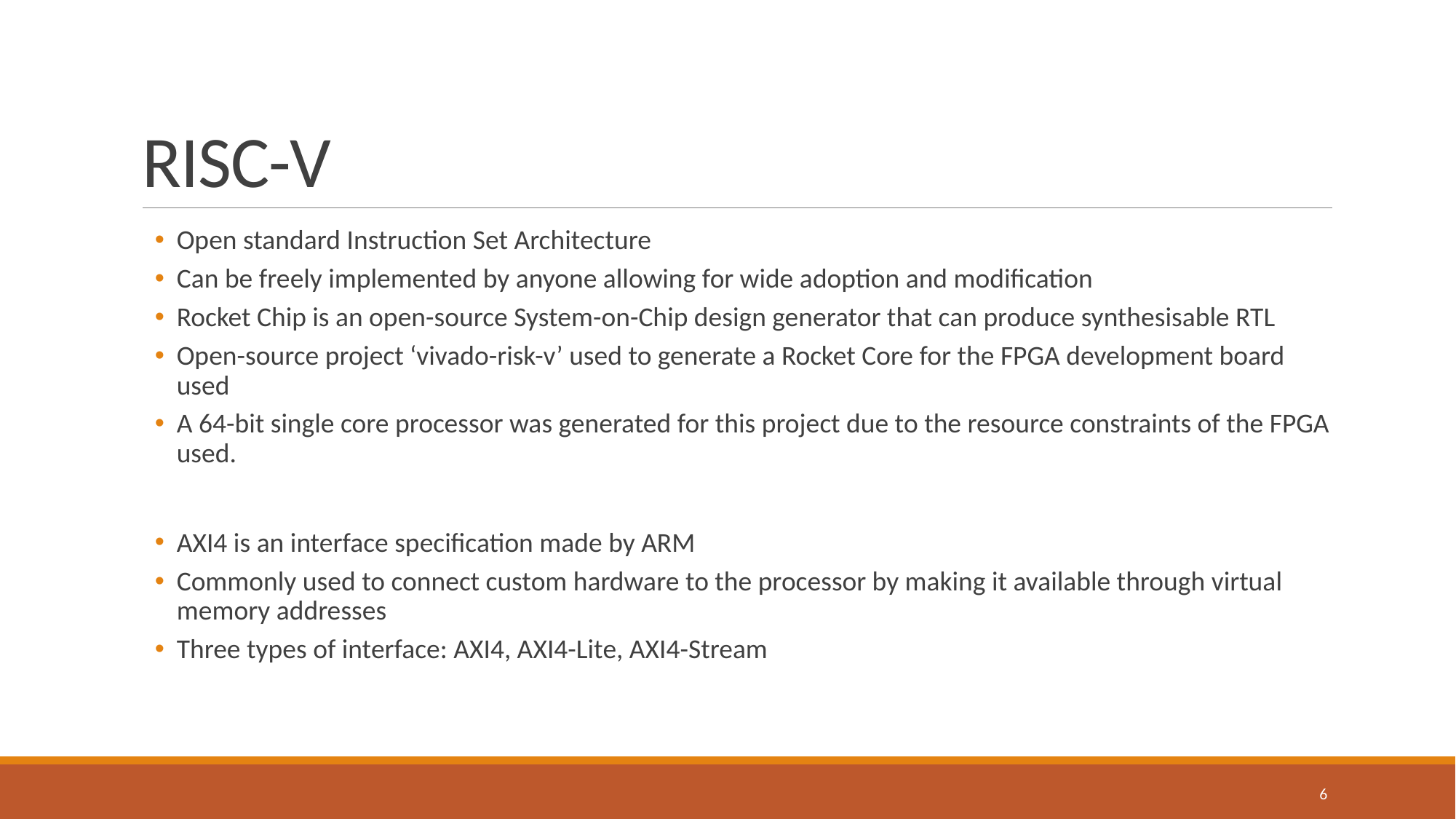

# RISC-V
Open standard Instruction Set Architecture
Can be freely implemented by anyone allowing for wide adoption and modification
Rocket Chip is an open-source System-on-Chip design generator that can produce synthesisable RTL
Open-source project ‘vivado-risk-v’ used to generate a Rocket Core for the FPGA development board used
A 64-bit single core processor was generated for this project due to the resource constraints of the FPGA used.

AXI4 is an interface specification made by ARM
Commonly used to connect custom hardware to the processor by making it available through virtual memory addresses
Three types of interface: AXI4, AXI4-Lite, AXI4-Stream
6